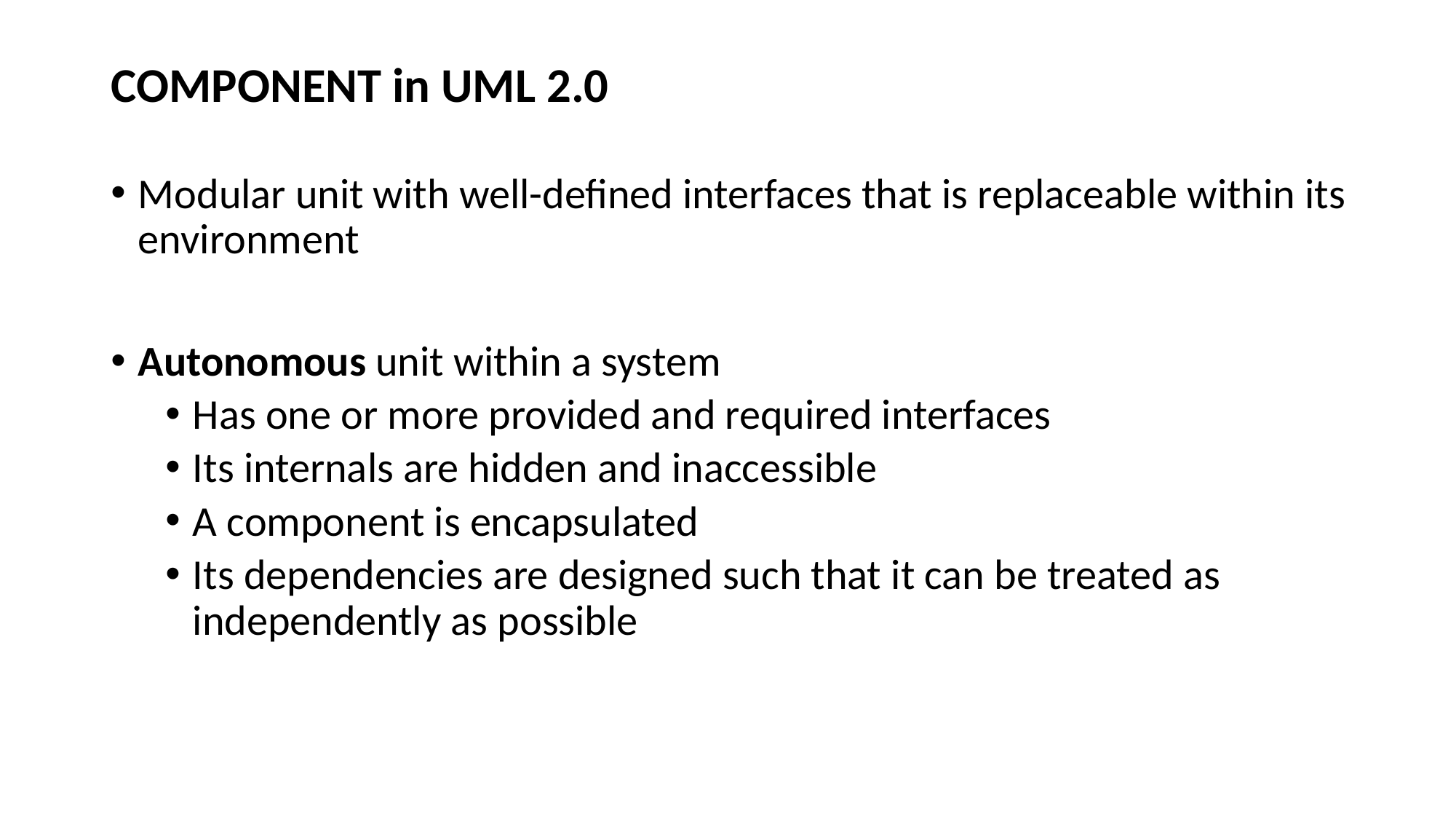

# COMPONENT in UML 2.0
Modular unit with well-defined interfaces that is replaceable within its environment

Autonomous unit within a system
Has one or more provided and required interfaces
Its internals are hidden and inaccessible
A component is encapsulated
Its dependencies are designed such that it can be treated as independently as possible